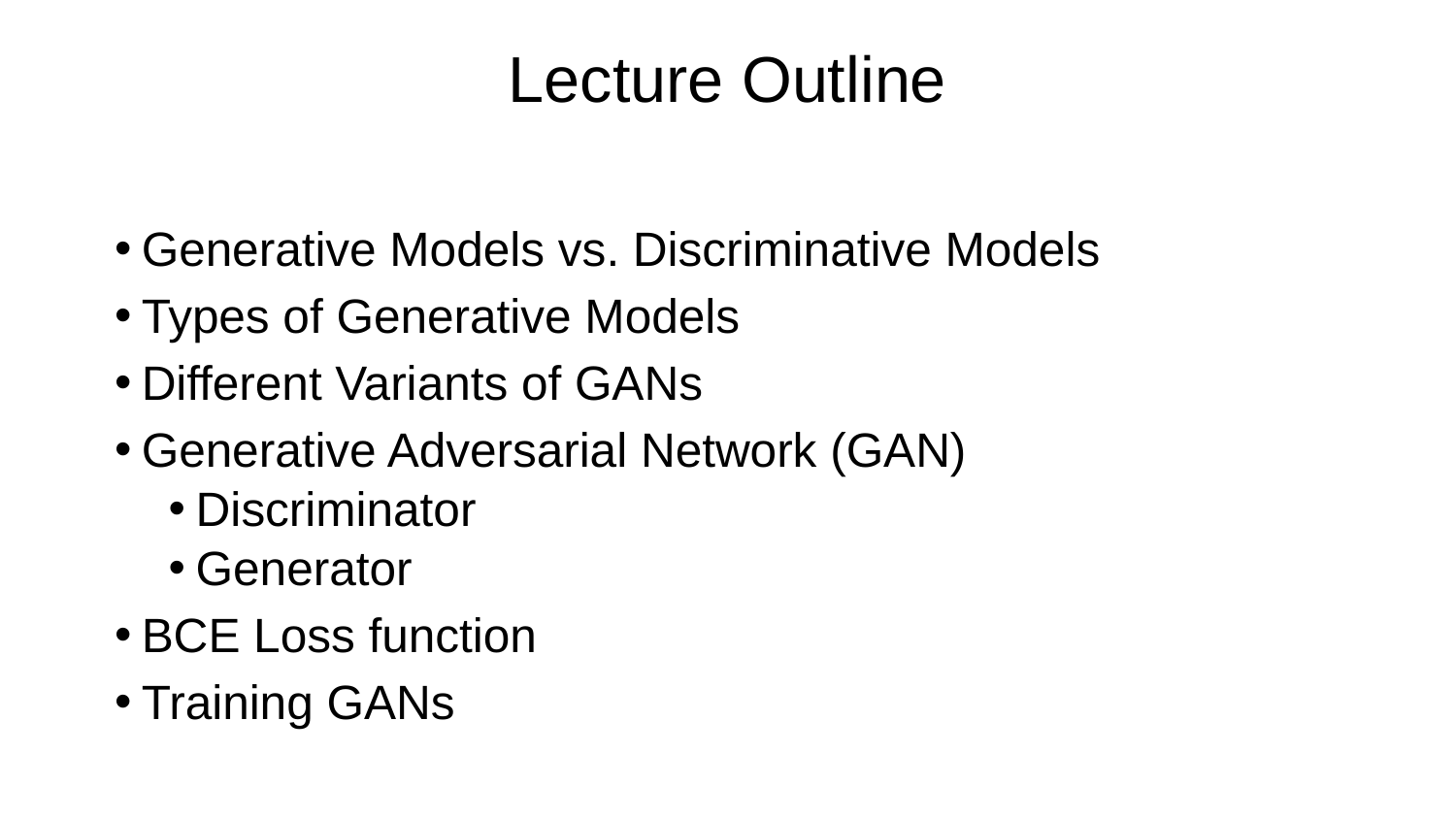

# Lecture Outline
Generative Models vs. Discriminative Models
Types of Generative Models
Different Variants of GANs
Generative Adversarial Network (GAN)
Discriminator
Generator
BCE Loss function
Training GANs